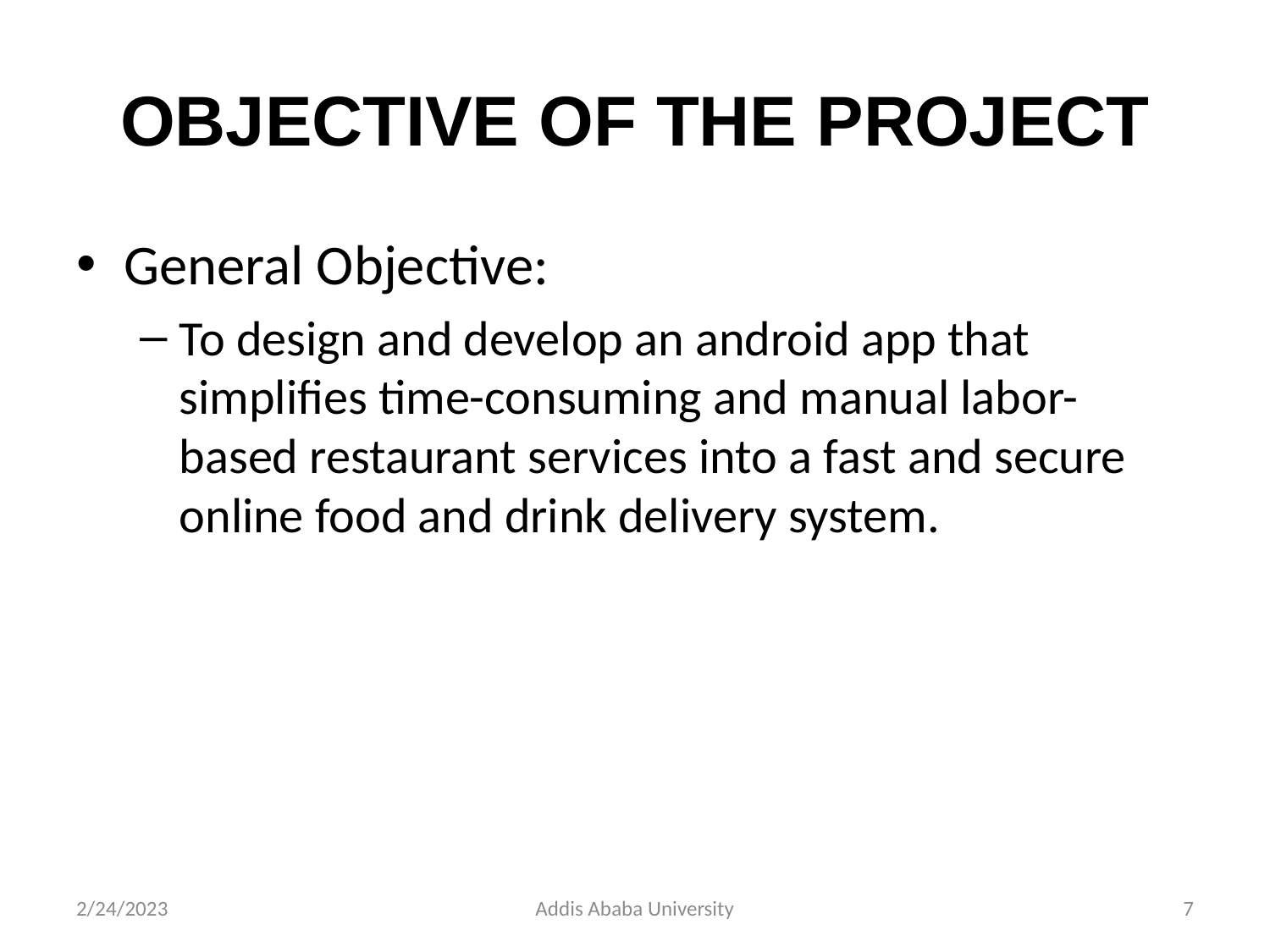

# OBJECTIVE OF THE PROJECT
General Objective:
To design and develop an android app that simplifies time-consuming and manual labor-based restaurant services into a fast and secure online food and drink delivery system.
2/24/2023
Addis Ababa University
7